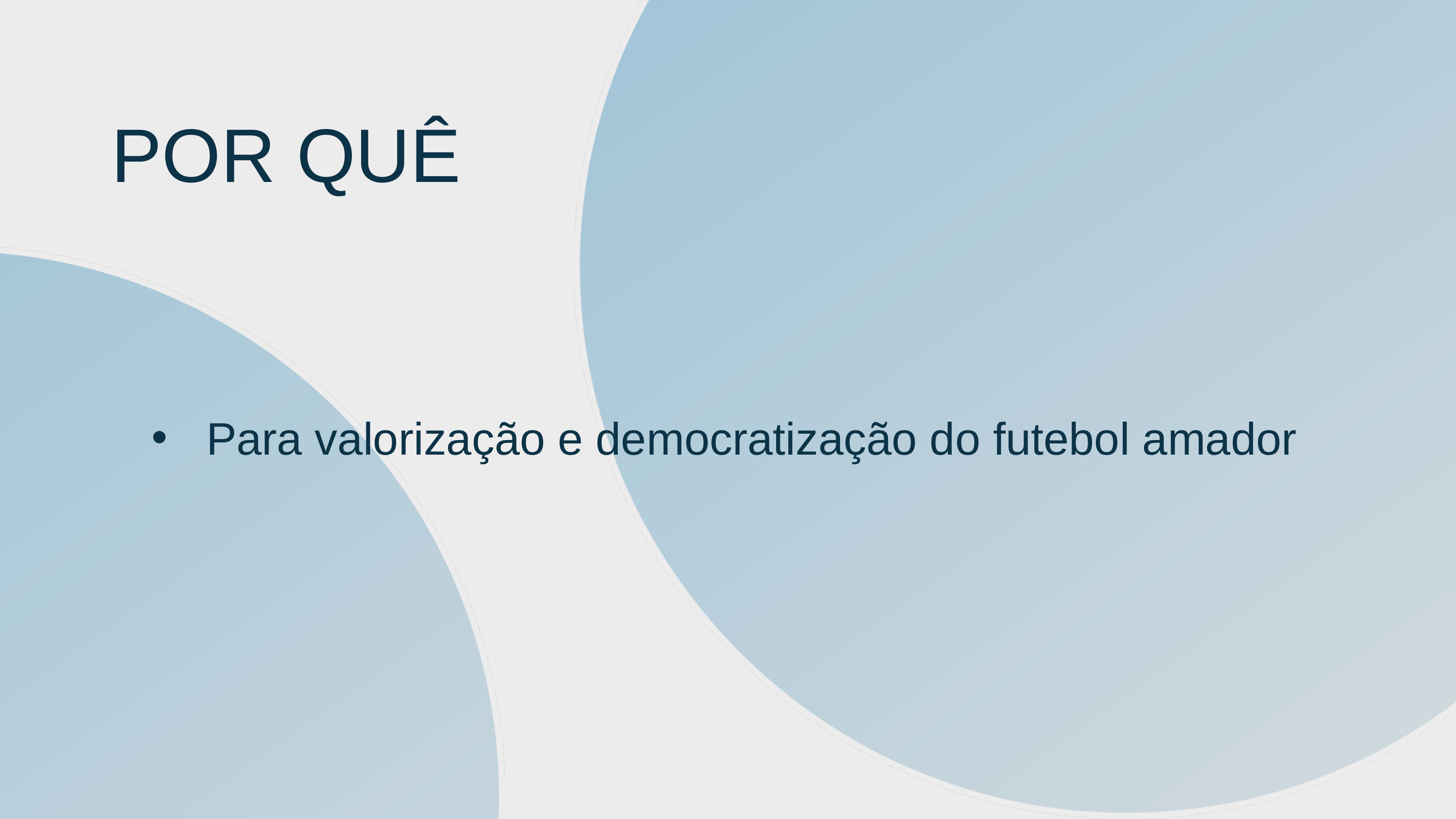

POR QUÊ

Para valorização e democratização do futebol amador